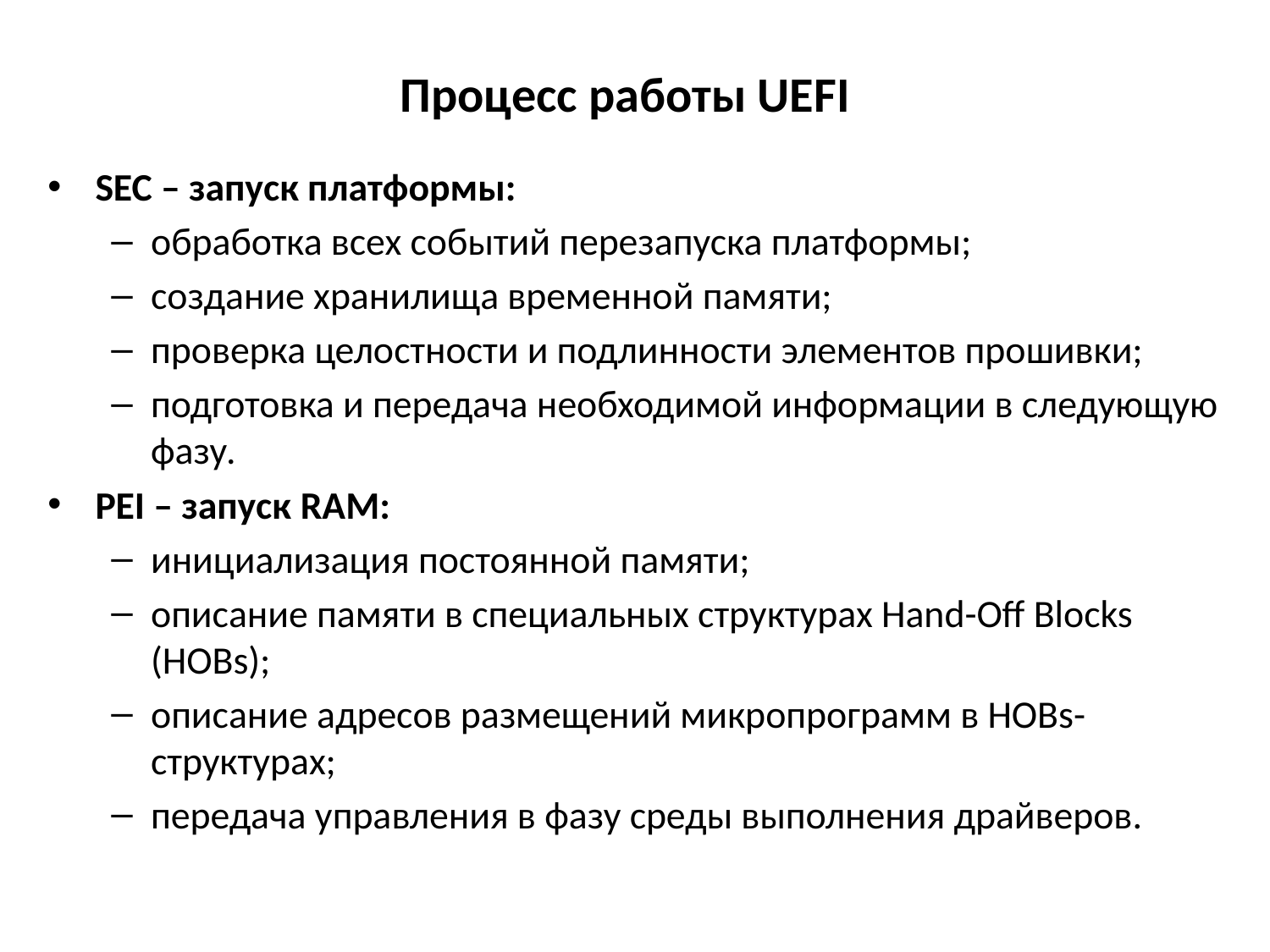

# Процесс работы UEFI
SEC – запуск платформы:
обработка всех событий перезапуска платформы;
создание хранилища временной памяти;
проверка целостности и подлинности элементов прошивки;
подготовка и передача необходимой информации в следующую фазу.
PEI – запуск RAM:
инициализация постоянной памяти;
описание памяти в специальных структурах Hand-Off Blocks (HOBs);
описание адресов размещений микропрограмм в HOBs-структурах;
передача управления в фазу среды выполнения драйверов.